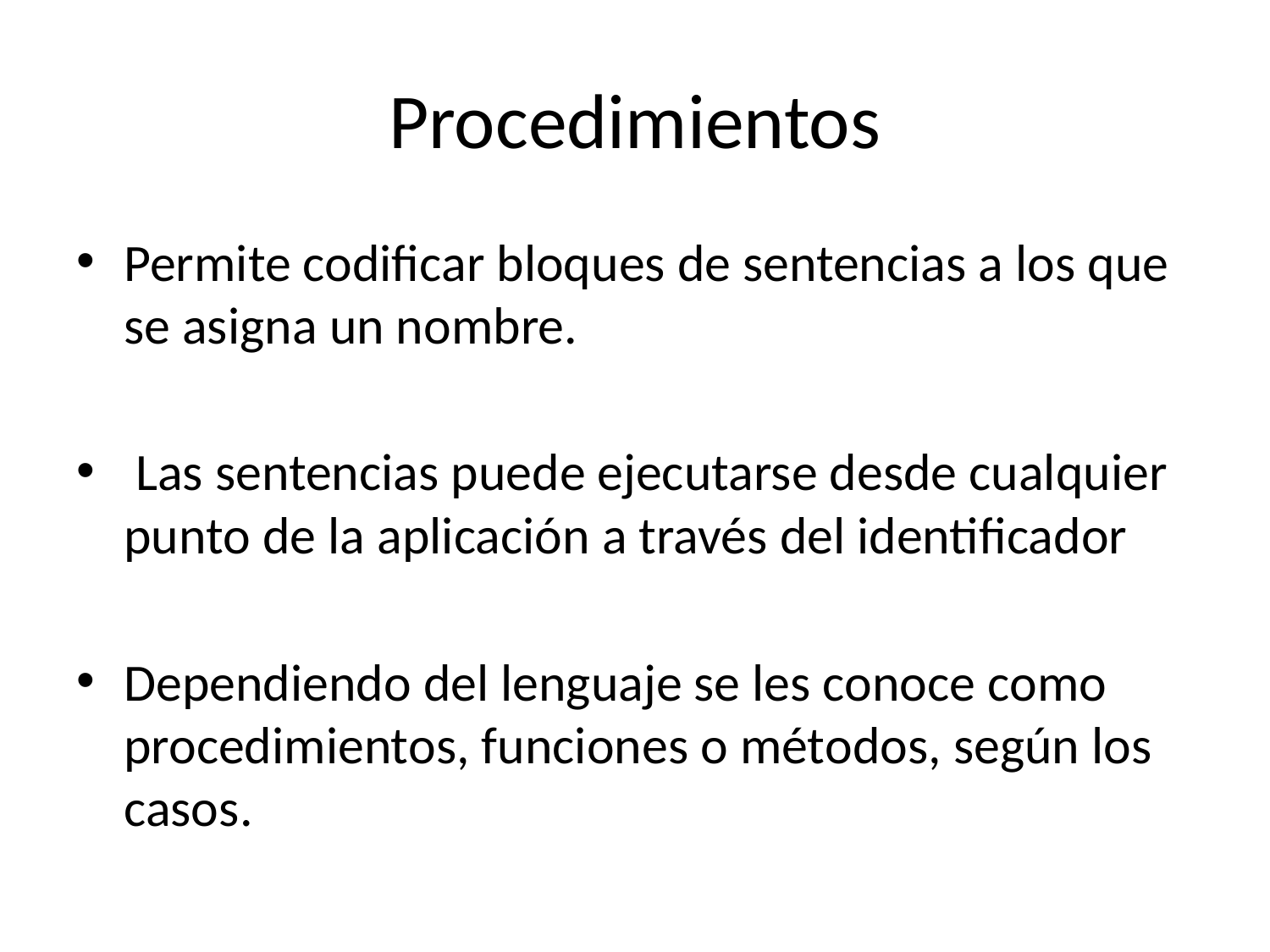

# Procedimientos
Permite codificar bloques de sentencias a los que se asigna un nombre.

 Las sentencias puede ejecutarse desde cualquier punto de la aplicación a través del identificador

Dependiendo del lenguaje se les conoce como procedimientos, funciones o métodos, según los casos.